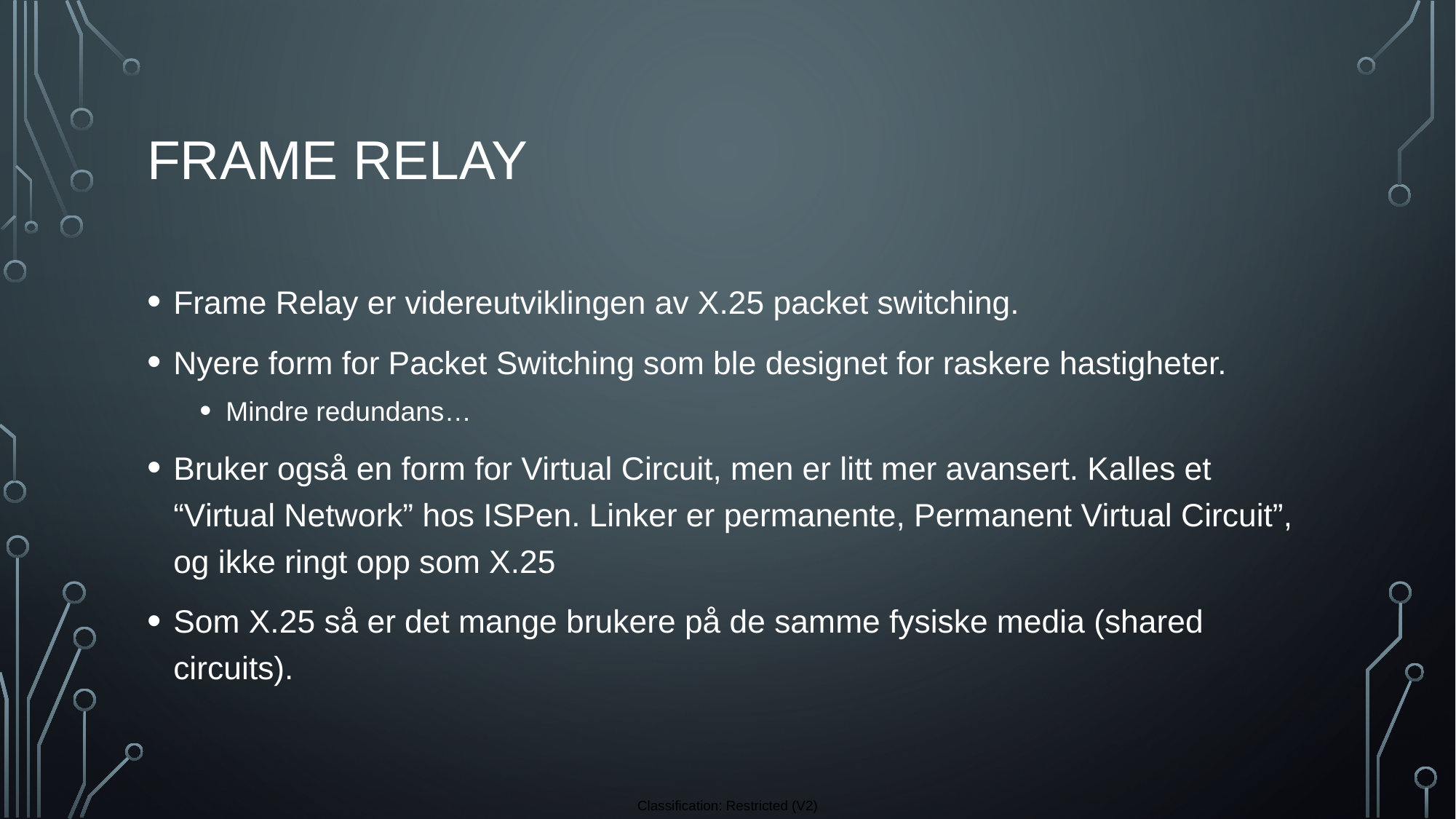

# Frame relay
Frame Relay er videreutviklingen av X.25 packet switching.
Nyere form for Packet Switching som ble designet for raskere hastigheter.
Mindre redundans…
Bruker også en form for Virtual Circuit, men er litt mer avansert. Kalles et “Virtual Network” hos ISPen. Linker er permanente, Permanent Virtual Circuit”, og ikke ringt opp som X.25
Som X.25 så er det mange brukere på de samme fysiske media (shared circuits).